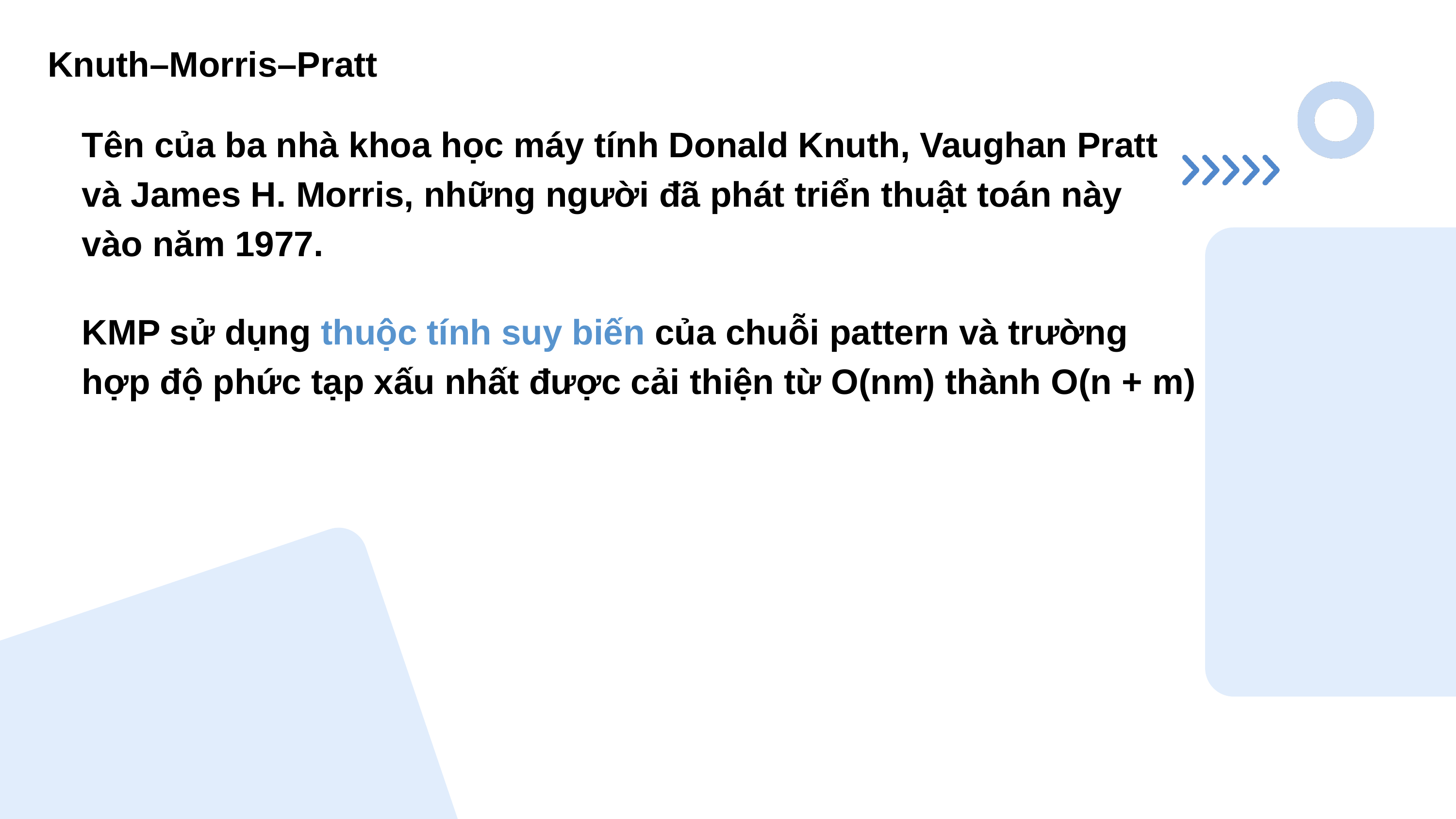

Knuth–Morris–Pratt

Tên của ba nhà khoa học máy tính Donald Knuth, Vaughan Pratt và James H. Morris, những người đã phát triển thuật toán này vào năm 1977.

KMP sử dụng thuộc tính suy biến của chuỗi pattern và trường hợp độ phức tạp xấu nhất được cải thiện từ O(nm) thành O(n + m)